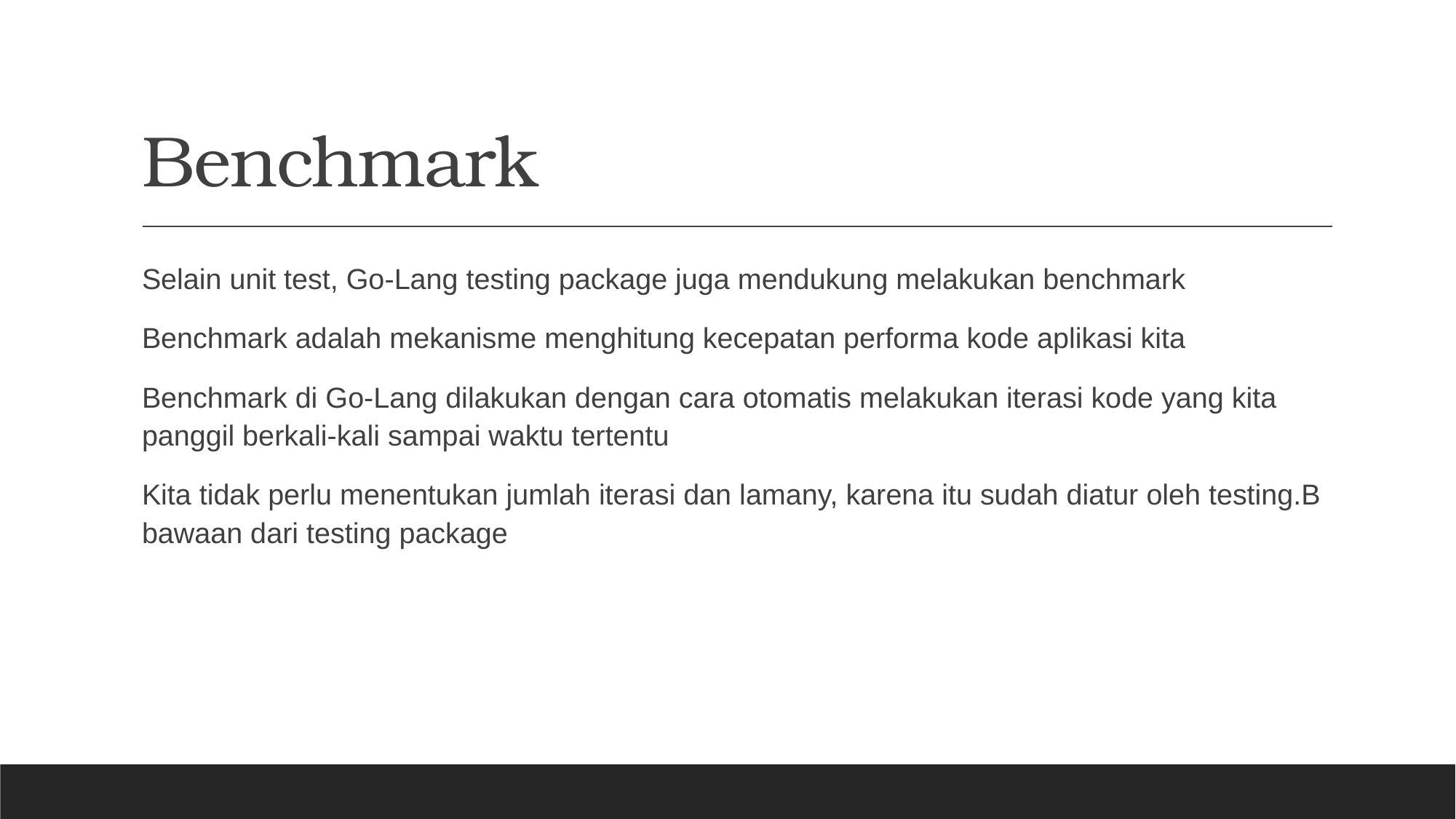

# Benchmark
Selain unit test, Go-Lang testing package juga mendukung melakukan benchmark
Benchmark adalah mekanisme menghitung kecepatan performa kode aplikasi kita
Benchmark di Go-Lang dilakukan dengan cara otomatis melakukan iterasi kode yang kita panggil berkali-kali sampai waktu tertentu
Kita tidak perlu menentukan jumlah iterasi dan lamany, karena itu sudah diatur oleh testing.B bawaan dari testing package